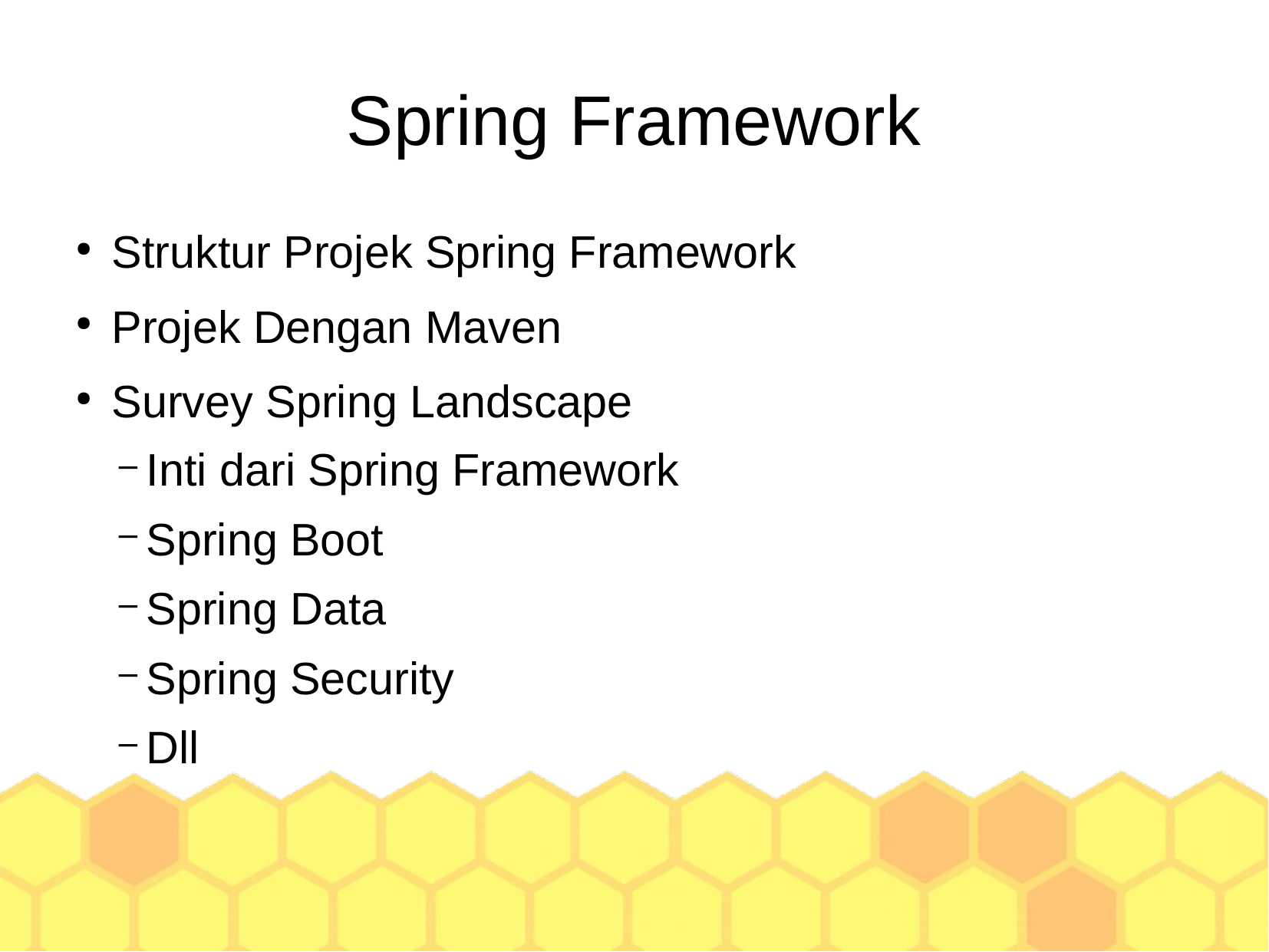

Spring Framework
Struktur Projek Spring Framework
Projek Dengan Maven
Survey Spring Landscape
Inti dari Spring Framework
Spring Boot
Spring Data
Spring Security
Dll